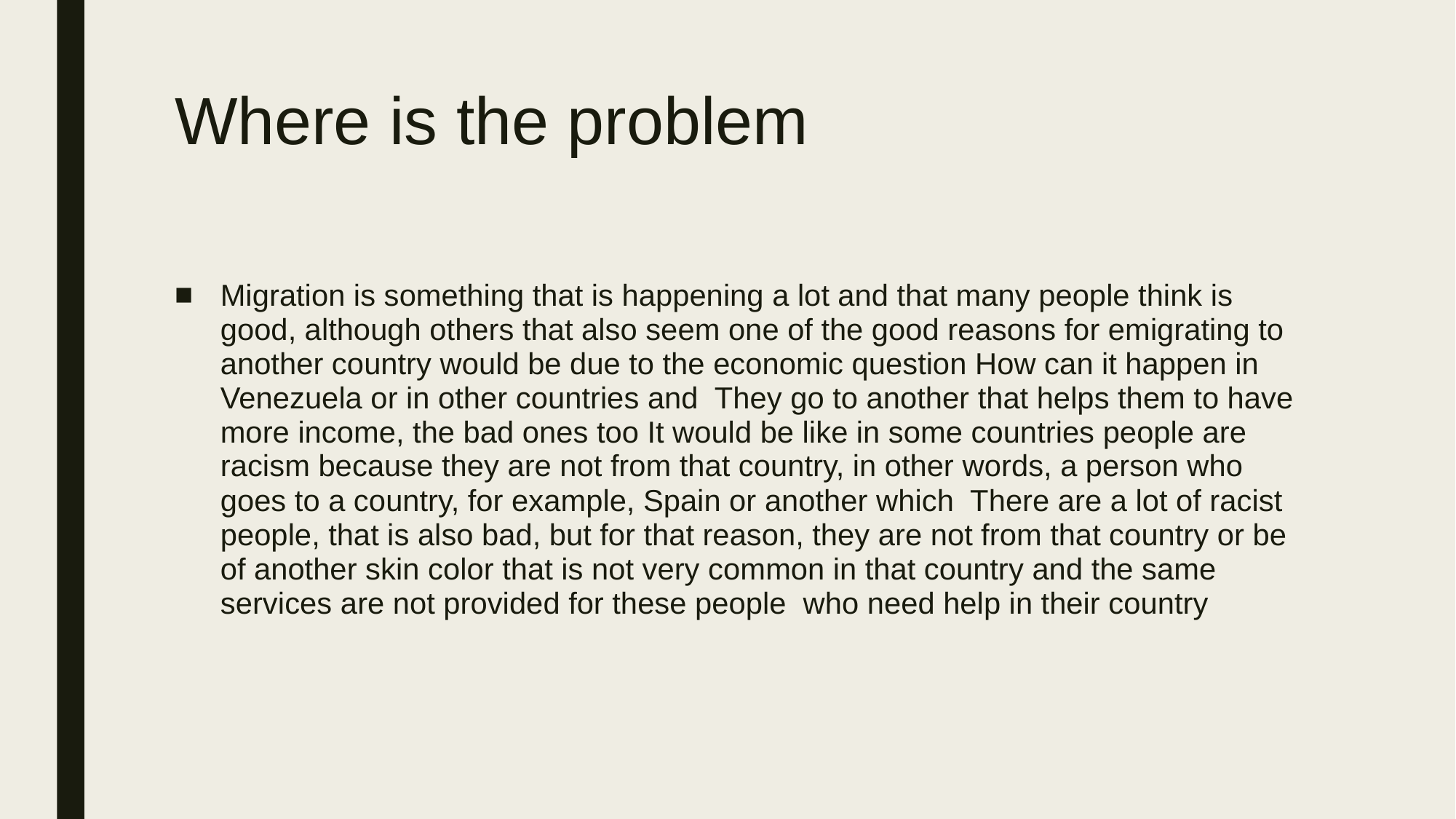

# Where is the problem
Migration is something that is happening a lot and that many people think is good, although others that also seem one of the good reasons for emigrating to another country would be due to the economic question How can it happen in Venezuela or in other countries and  They go to another that helps them to have more income, the bad ones too It would be like in some countries people are racism because they are not from that country, in other words, a person who goes to a country, for example, Spain or another which  There are a lot of racist people, that is also bad, but for that reason, they are not from that country or be of another skin color that is not very common in that country and the same services are not provided for these people  who need help in their country